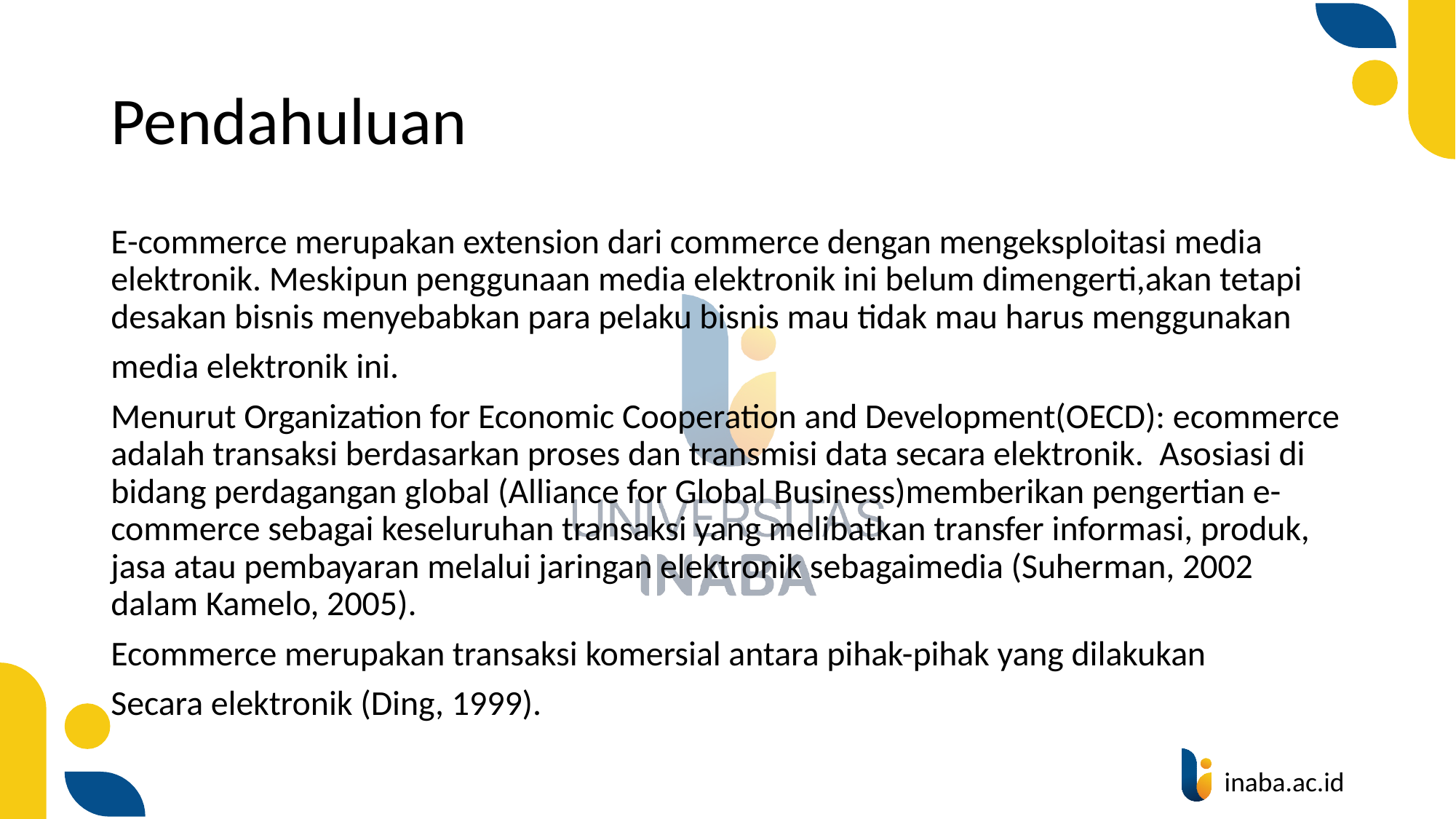

# Pendahuluan
E-commerce merupakan extension dari commerce dengan mengeksploitasi media elektronik. Meskipun penggunaan media elektronik ini belum dimengerti,akan tetapi desakan bisnis menyebabkan para pelaku bisnis mau tidak mau harus menggunakan
media elektronik ini.
Menurut Organization for Economic Cooperation and Development(OECD): ecommerce adalah transaksi berdasarkan proses dan transmisi data secara elektronik.  Asosiasi di bidang perdagangan global (Alliance for Global Business)memberikan pengertian e-commerce sebagai keseluruhan transaksi yang melibatkan transfer informasi, produk, jasa atau pembayaran melalui jaringan elektronik sebagaimedia (Suherman, 2002 dalam Kamelo, 2005).
Ecommerce merupakan transaksi komersial antara pihak-pihak yang dilakukan
Secara elektronik (Ding, 1999).